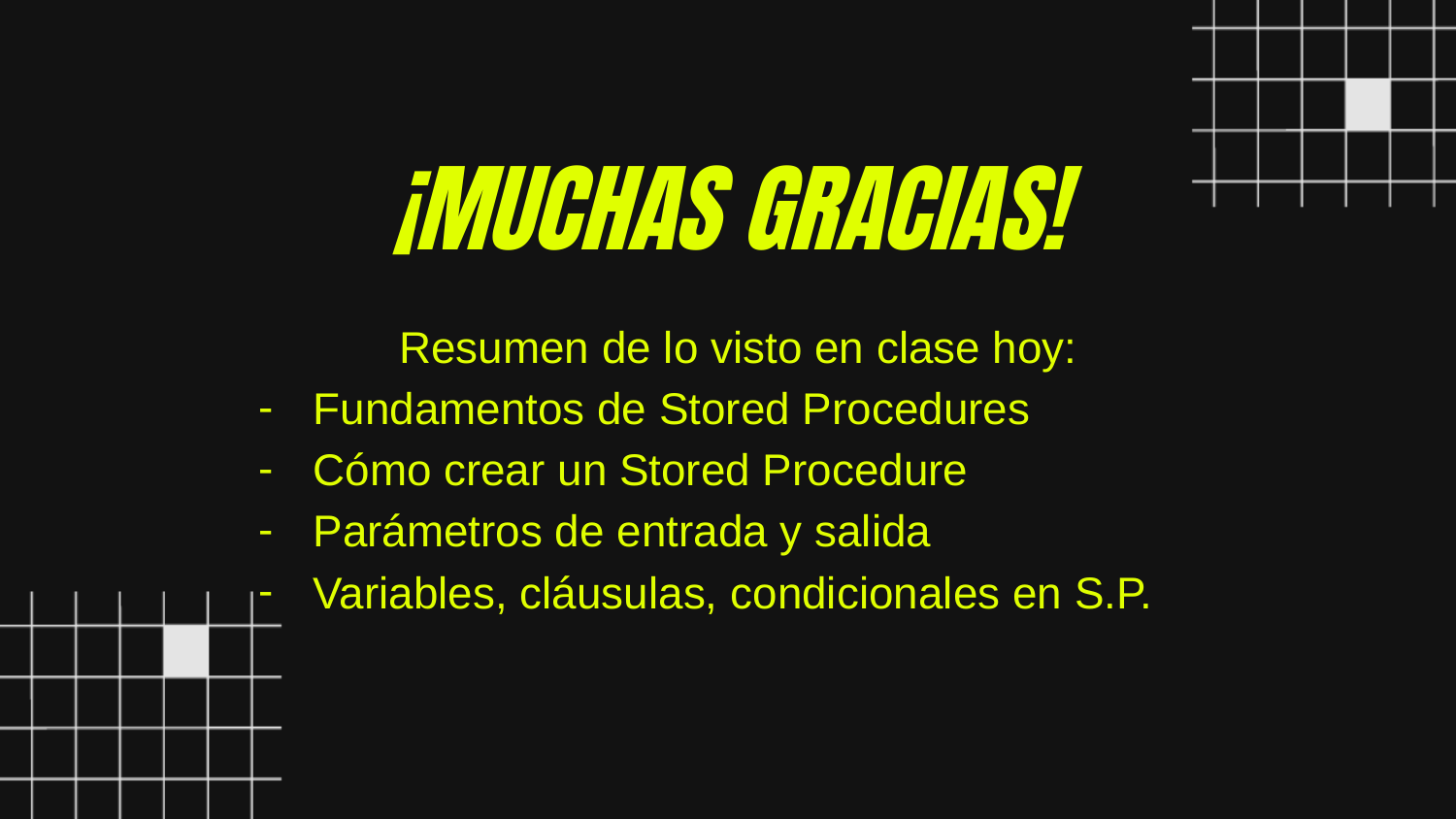

¡MUCHAS GRACIAS!
Resumen de lo visto en clase hoy:
Fundamentos de Stored Procedures
Cómo crear un Stored Procedure
Parámetros de entrada y salida
Variables, cláusulas, condicionales en S.P.